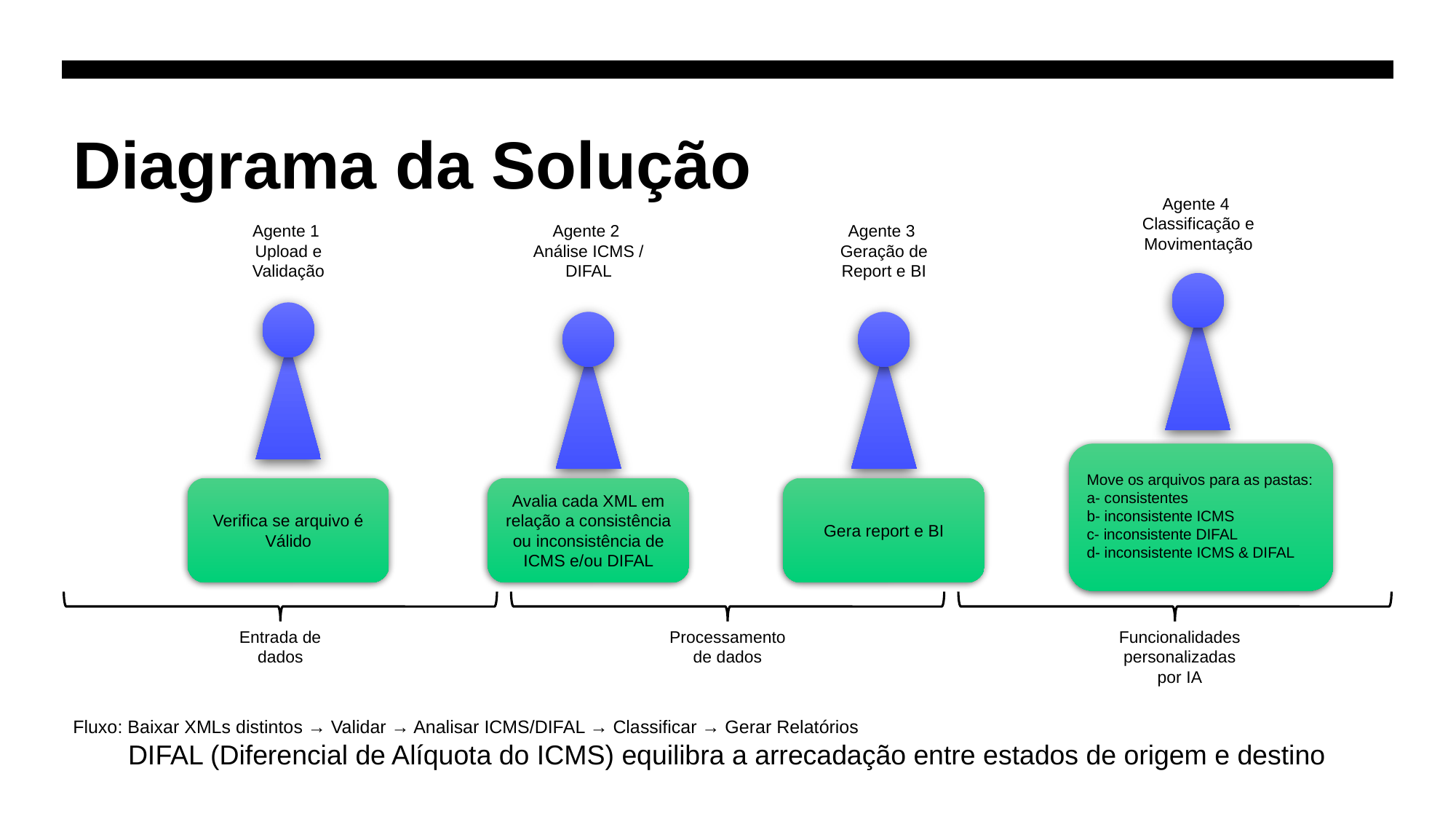

# Diagrama da Solução
Agente 4  Classificação e Movimentação

Agente 1  Upload e Validação

Agente 2  Análise ICMS / DIFAL

Agente 3  Geração de Report e BI

Move os arquivos para as pastas:
a- consistentes
b- inconsistente ICMS
c- inconsistente DIFAL
d- inconsistente ICMS & DIFAL

Verifica se arquivo é Válido
Avalia cada XML em relação a consistência ou inconsistência de ICMS e/ou DIFAL
Gera report e BI
Entrada de dados
Processamento de dados
Funcionalidades personalizadas por IA
Fluxo: Baixar XMLs distintos → Validar → Analisar ICMS/DIFAL → Classificar → Gerar Relatórios
DIFAL (Diferencial de Alíquota do ICMS) equilibra a arrecadação entre estados de origem e destino